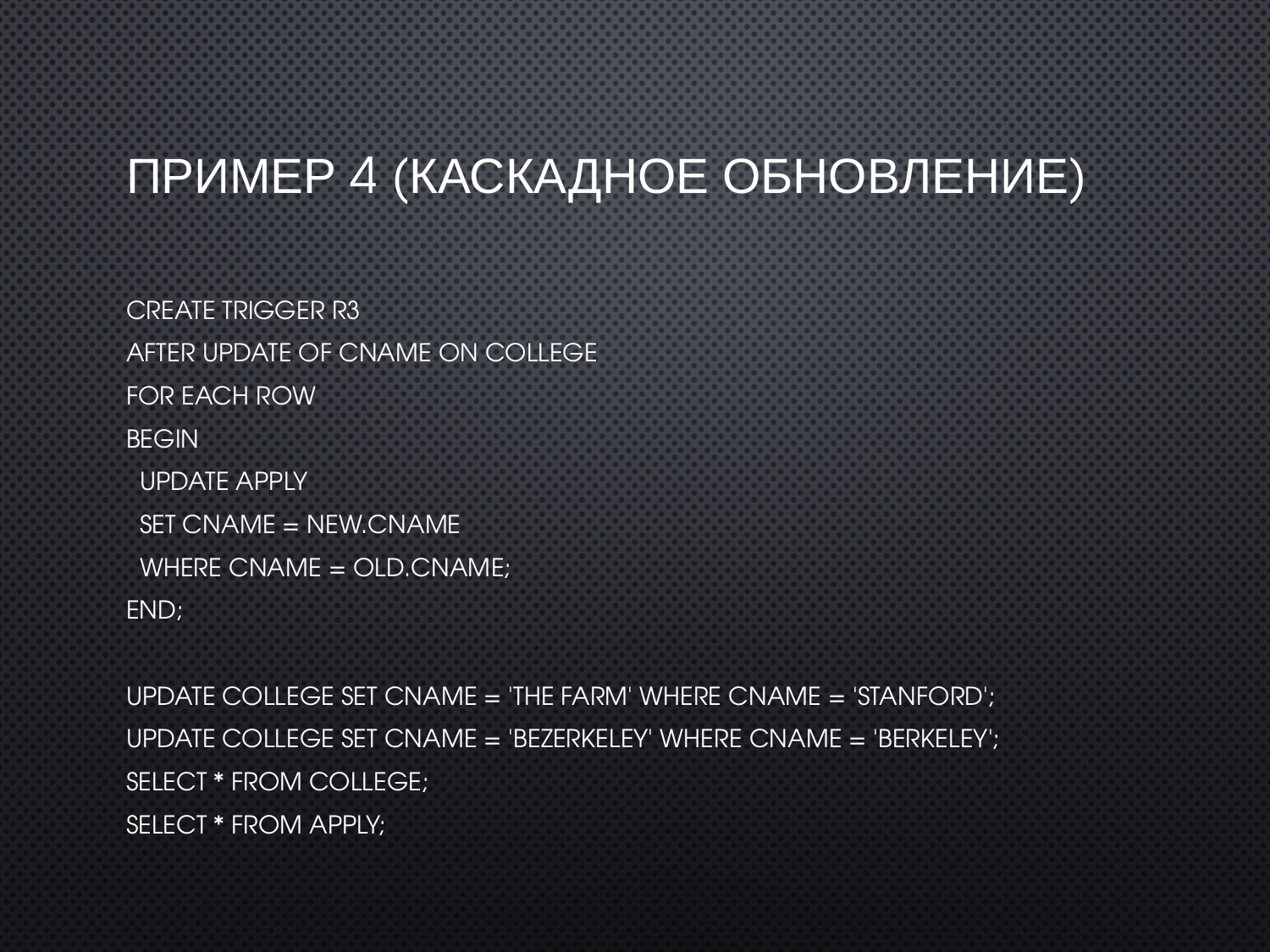

# Пример 4 (каскадное обновление)
create trigger R3
after update of cName on College
for each row
begin
  update Apply
  set cName = New.cName
  where cName = Old.cName;
end;

update College set cName = 'The Farm' where cName = 'Stanford';
update College set cName = 'Bezerkeley' where cName = 'Berkeley';
select * from College;
select * from Apply;